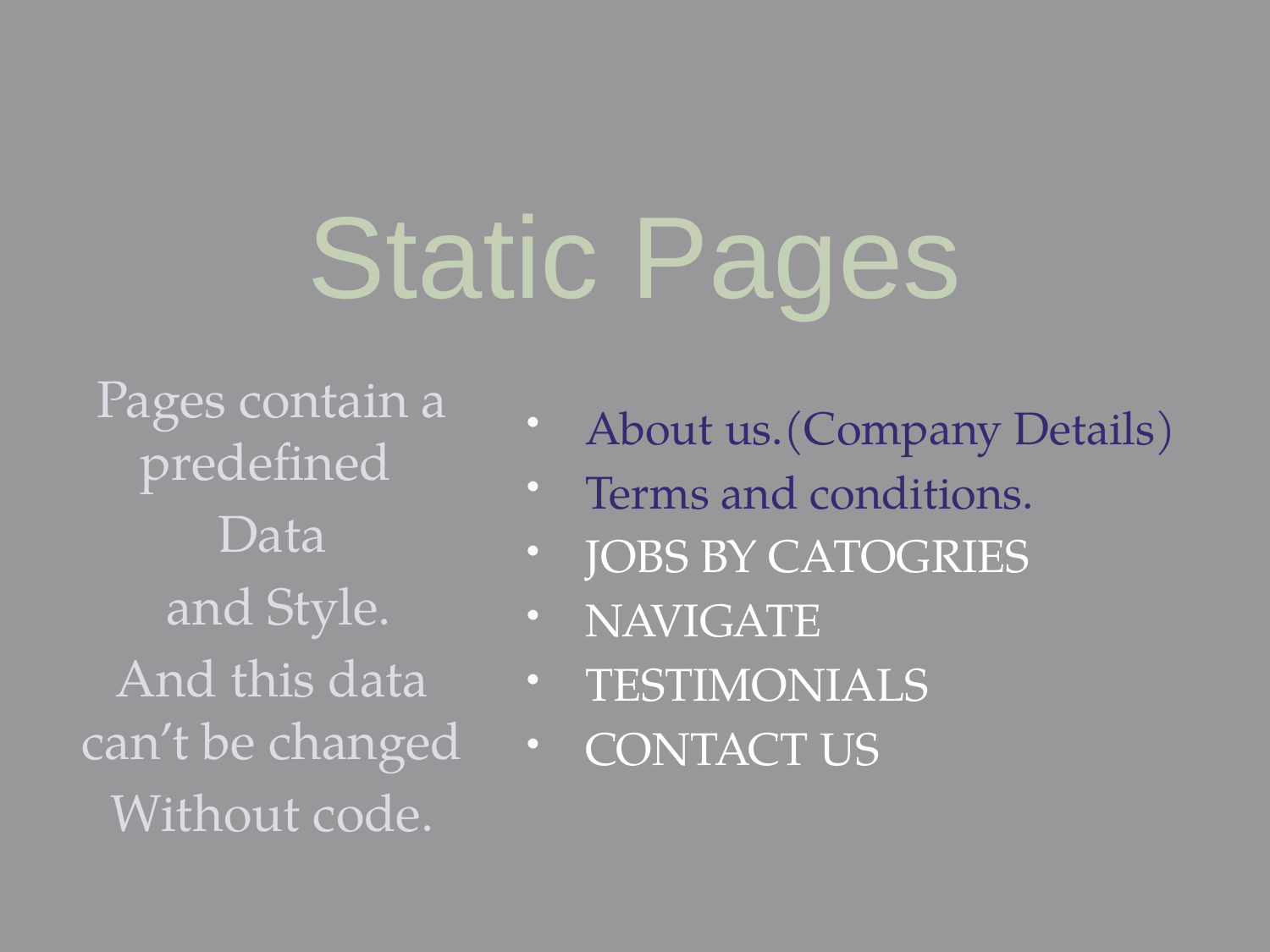

# Static Pages

About us.(Company Details)
Terms and conditions.
JOBS BY CATOGRIES
NAVIGATE
TESTIMONIALS
CONTACT US

Pages contain a predefined
Data
 and Style.
And this data can’t be changed
Without code.